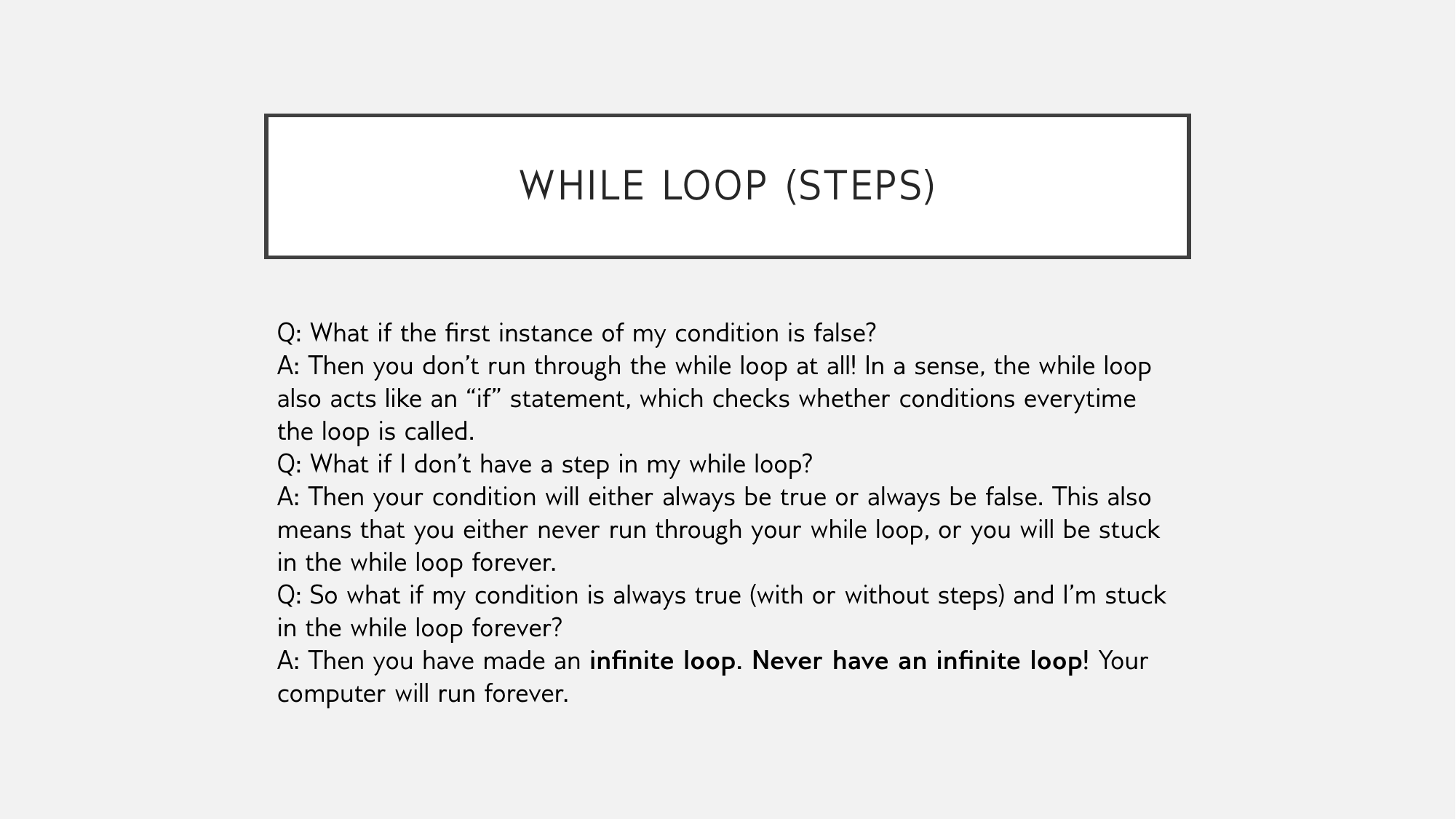

# While loop (steps)
Q: What if the first instance of my condition is false?
A: Then you don’t run through the while loop at all! In a sense, the while loop also acts like an “if” statement, which checks whether conditions everytime the loop is called.
Q: What if I don’t have a step in my while loop?
A: Then your condition will either always be true or always be false. This also means that you either never run through your while loop, or you will be stuck in the while loop forever.
Q: So what if my condition is always true (with or without steps) and I’m stuck in the while loop forever?
A: Then you have made an infinite loop. Never have an infinite loop! Your computer will run forever.